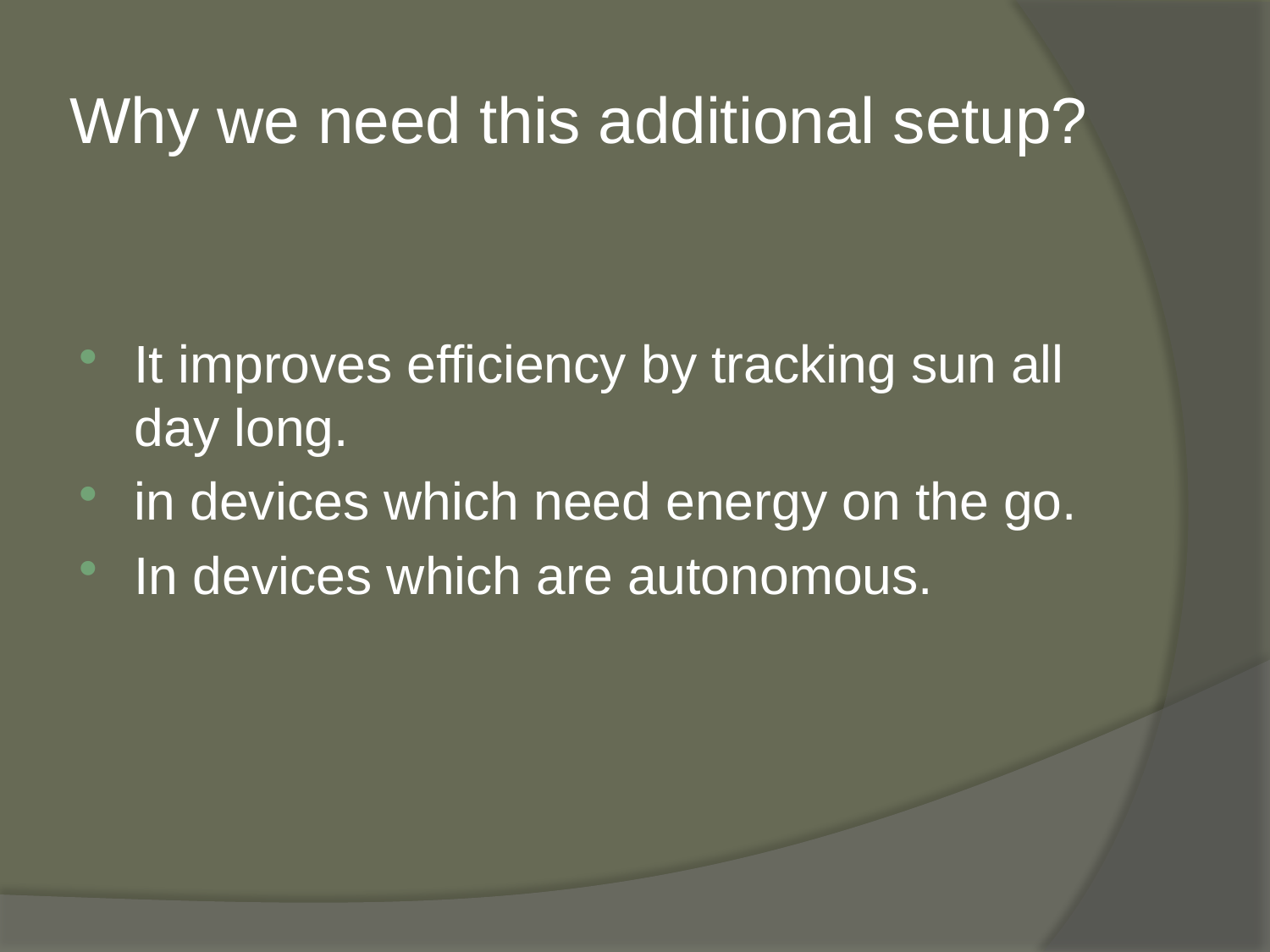

# Why we need this additional setup?
It improves efficiency by tracking sun all day long.
in devices which need energy on the go.
In devices which are autonomous.